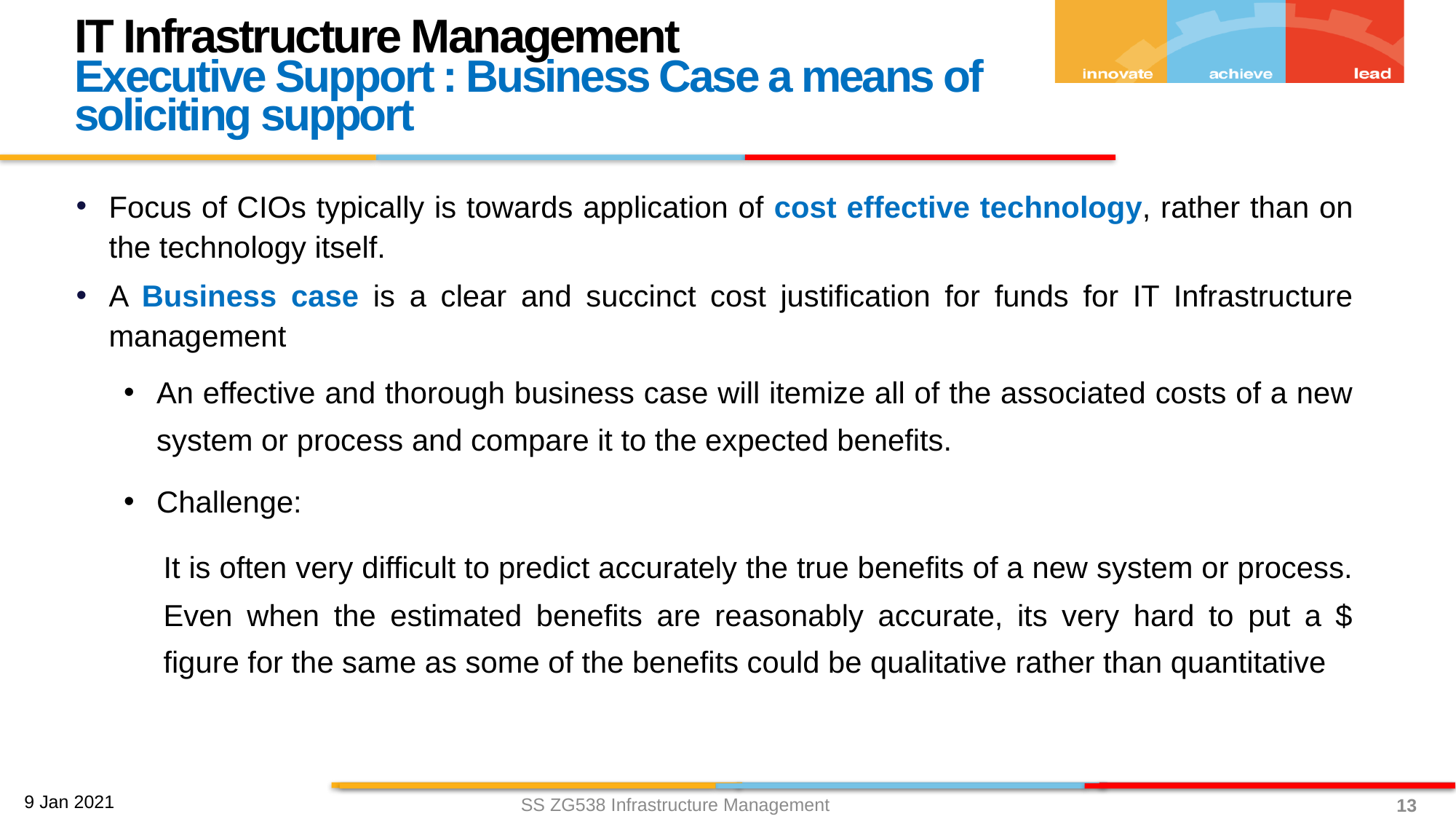

IT Infrastructure Management
Executive Support : Business Case a means of soliciting support
Focus of CIOs typically is towards application of cost effective technology, rather than on the technology itself.
A Business case is a clear and succinct cost justification for funds for IT Infrastructure management
An effective and thorough business case will itemize all of the associated costs of a new system or process and compare it to the expected benefits.
Challenge:
It is often very difficult to predict accurately the true benefits of a new system or process. Even when the estimated benefits are reasonably accurate, its very hard to put a $ figure for the same as some of the benefits could be qualitative rather than quantitative
SS ZG538 Infrastructure Management
13